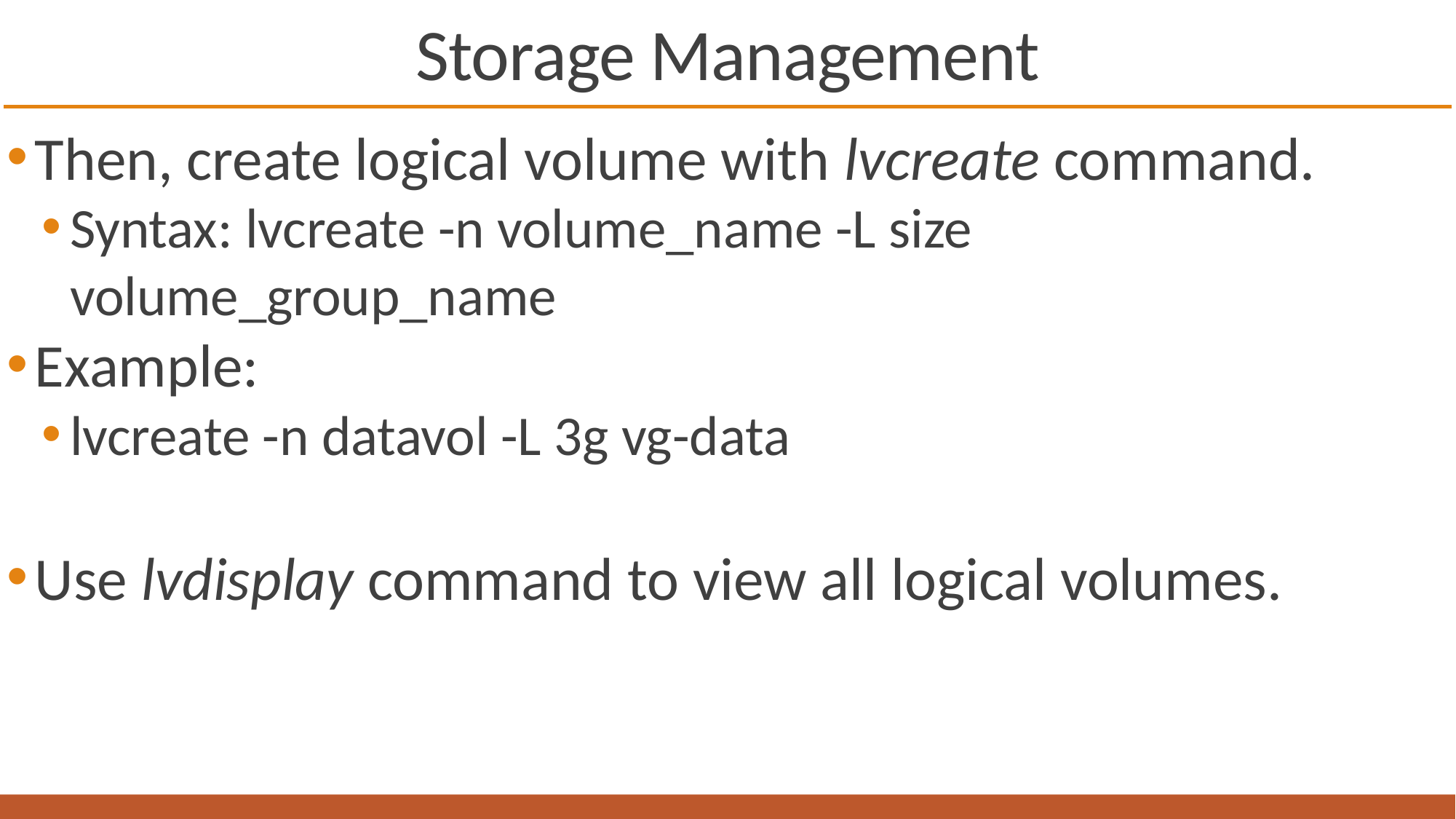

# Storage Management
Then, create logical volume with lvcreate command.
Syntax: lvcreate -n volume_name -L size volume_group_name
Example:
lvcreate -n datavol -L 3g vg-data

Use lvdisplay command to view all logical volumes.